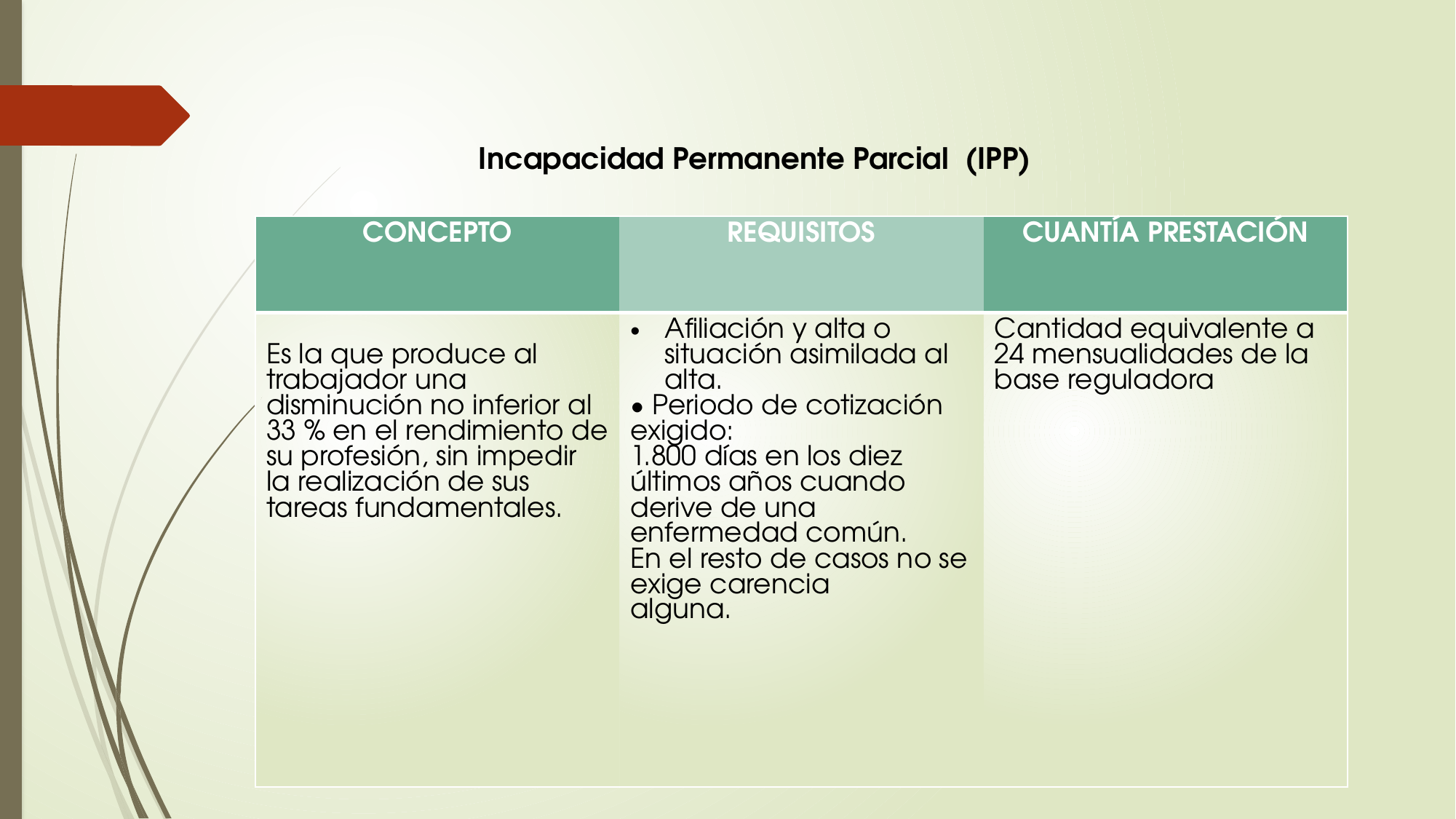

Incapacidad Permanente Parcial  (IPP)
| CONCEPTO | REQUISITOS | CUANTÍA PRESTACIÓN |
| --- | --- | --- |
| Es la que produce al trabajador una disminución no inferior al 33 % en el rendimiento de su profesión, sin impedir la realización de sus tareas fundamentales. | Afiliación y alta o situación asimilada al alta. • Periodo de cotización exigido: 1.800 días en los diez últimos años cuando derive de una enfermedad común. En el resto de casos no se exige carencia alguna. | Cantidad equivalente a 24 mensualidades de la base reguladora |